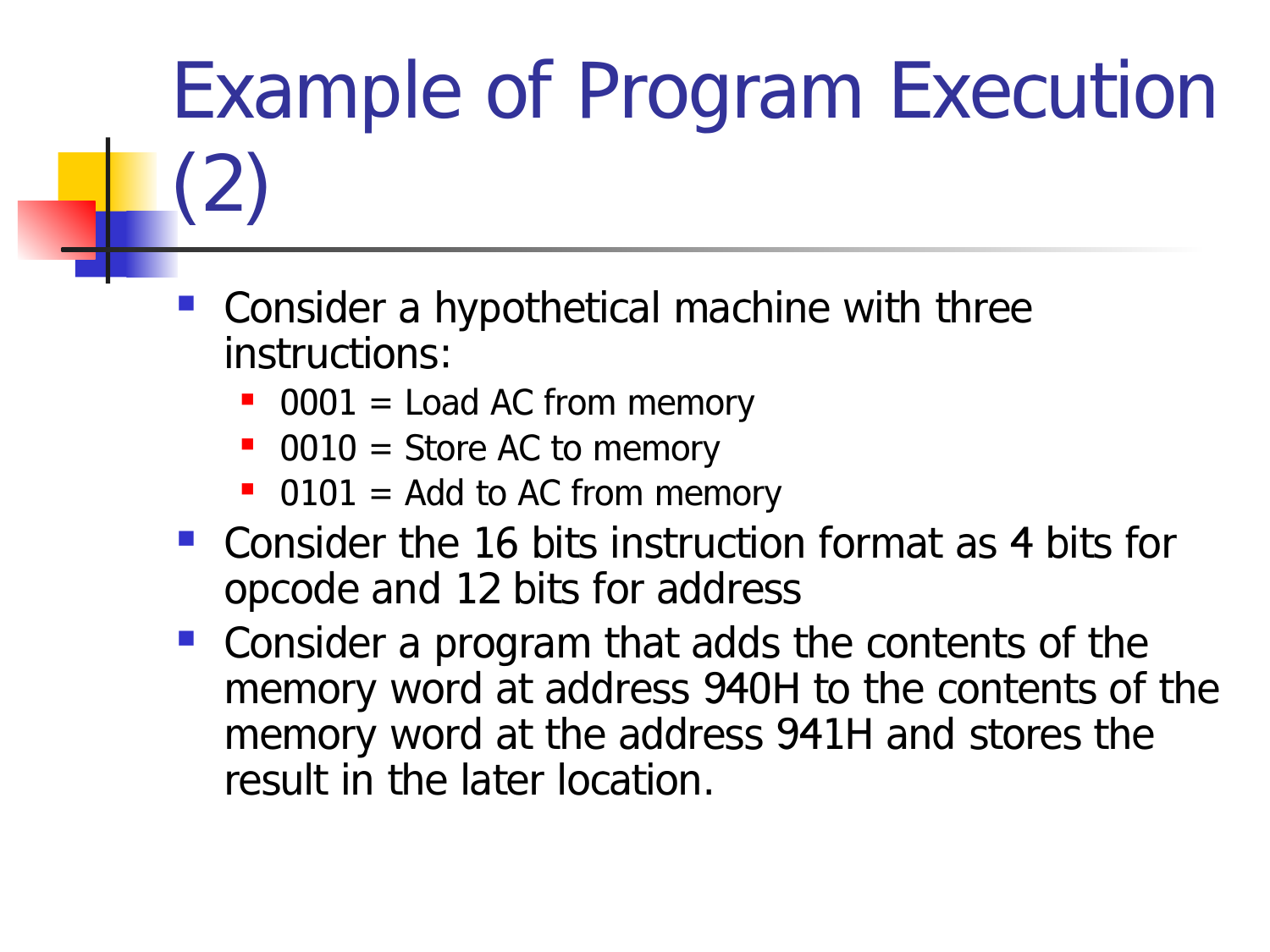

# Example of Program Execution (2)
Consider a hypothetical machine with three instructions:
0001 = Load AC from memory
0010 = Store AC to memory
0101 = Add to AC from memory
Consider the 16 bits instruction format as 4 bits for opcode and 12 bits for address
Consider a program that adds the contents of the memory word at address 940H to the contents of the memory word at the address 941H and stores the result in the later location.